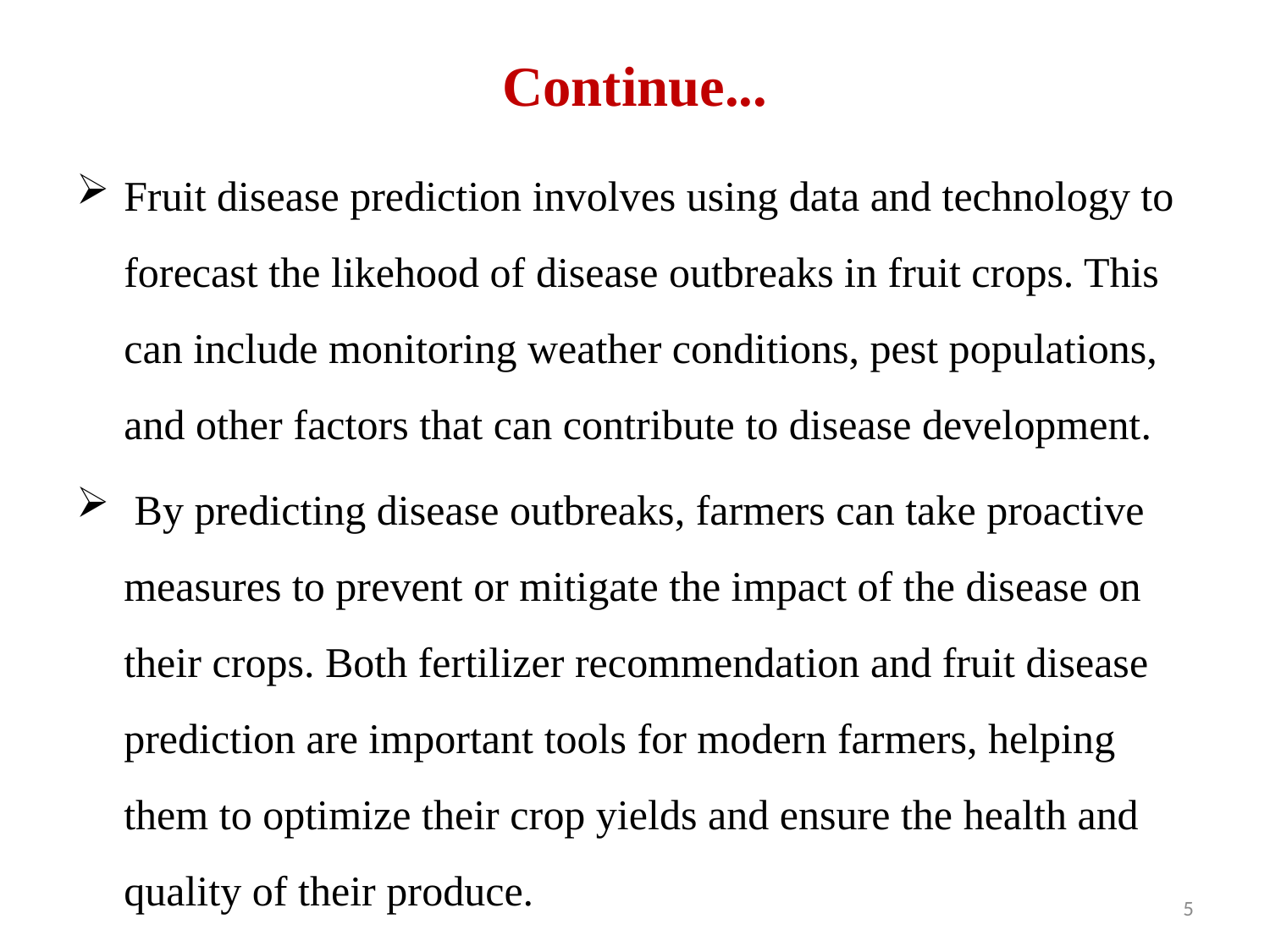

# Continue...
Fruit disease prediction involves using data and technology to forecast the likehood of disease outbreaks in fruit crops. This can include monitoring weather conditions, pest populations, and other factors that can contribute to disease development.
 By predicting disease outbreaks, farmers can take proactive measures to prevent or mitigate the impact of the disease on their crops. Both fertilizer recommendation and fruit disease prediction are important tools for modern farmers, helping them to optimize their crop yields and ensure the health and quality of their produce.

5